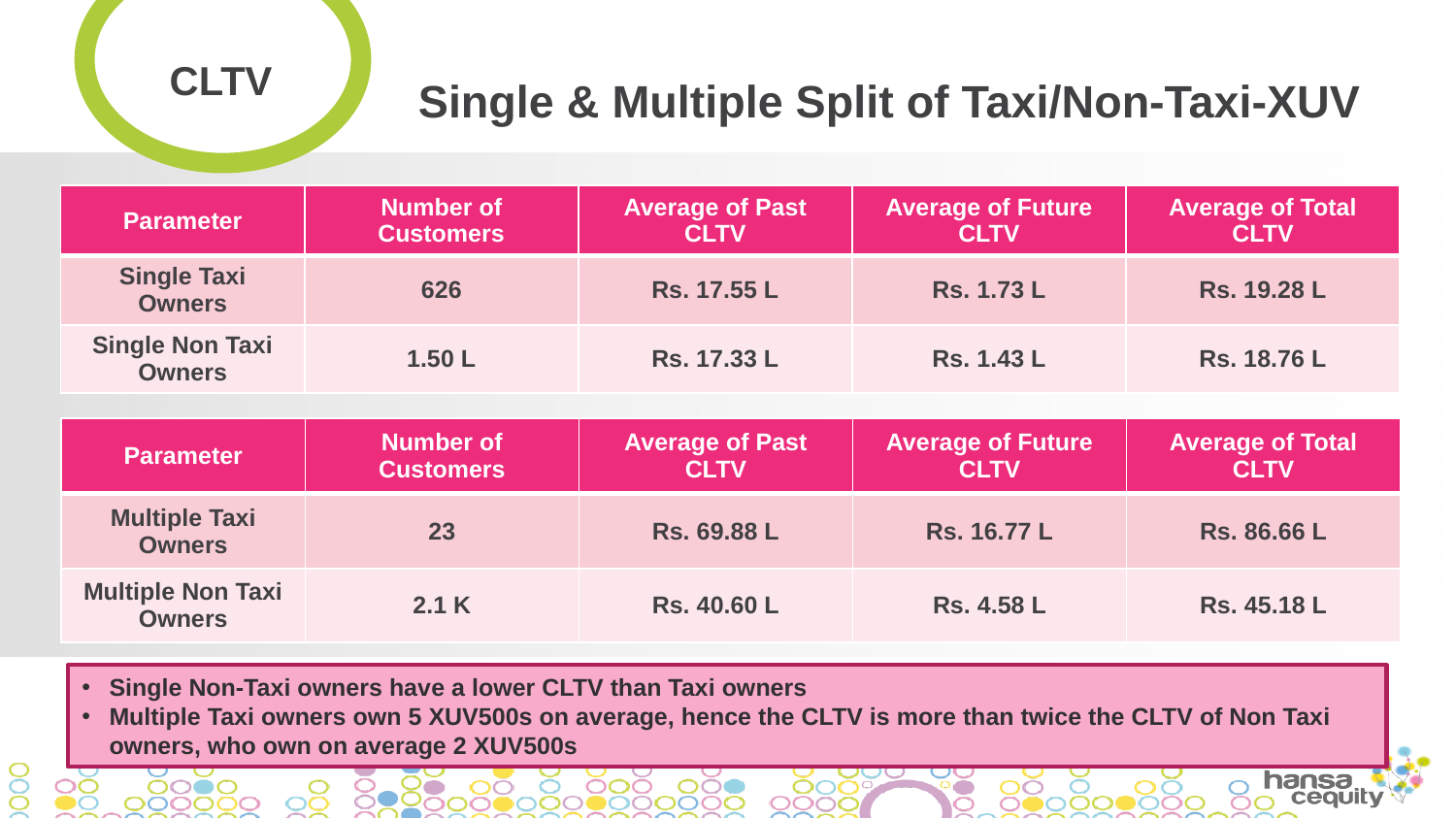

CLTV
Single & Multiple Split of Taxi/Non-Taxi-XUV
| Parameter | Number of Customers | Average of Past CLTV | Average of Future CLTV | Average of Total CLTV |
| --- | --- | --- | --- | --- |
| Single Taxi Owners | 626 | Rs. 17.55 L | Rs. 1.73 L | Rs. 19.28 L |
| Single Non Taxi Owners | 1.50 L | Rs. 17.33 L | Rs. 1.43 L | Rs. 18.76 L |
| Parameter | Number of Customers | Average of Past CLTV | Average of Future CLTV | Average of Total CLTV |
| --- | --- | --- | --- | --- |
| Multiple Taxi Owners | 23 | Rs. 69.88 L | Rs. 16.77 L | Rs. 86.66 L |
| Multiple Non Taxi Owners | 2.1 K | Rs. 40.60 L | Rs. 4.58 L | Rs. 45.18 L |
Single Non-Taxi owners have a lower CLTV than Taxi owners
Multiple Taxi owners own 5 XUV500s on average, hence the CLTV is more than twice the CLTV of Non Taxi owners, who own on average 2 XUV500s